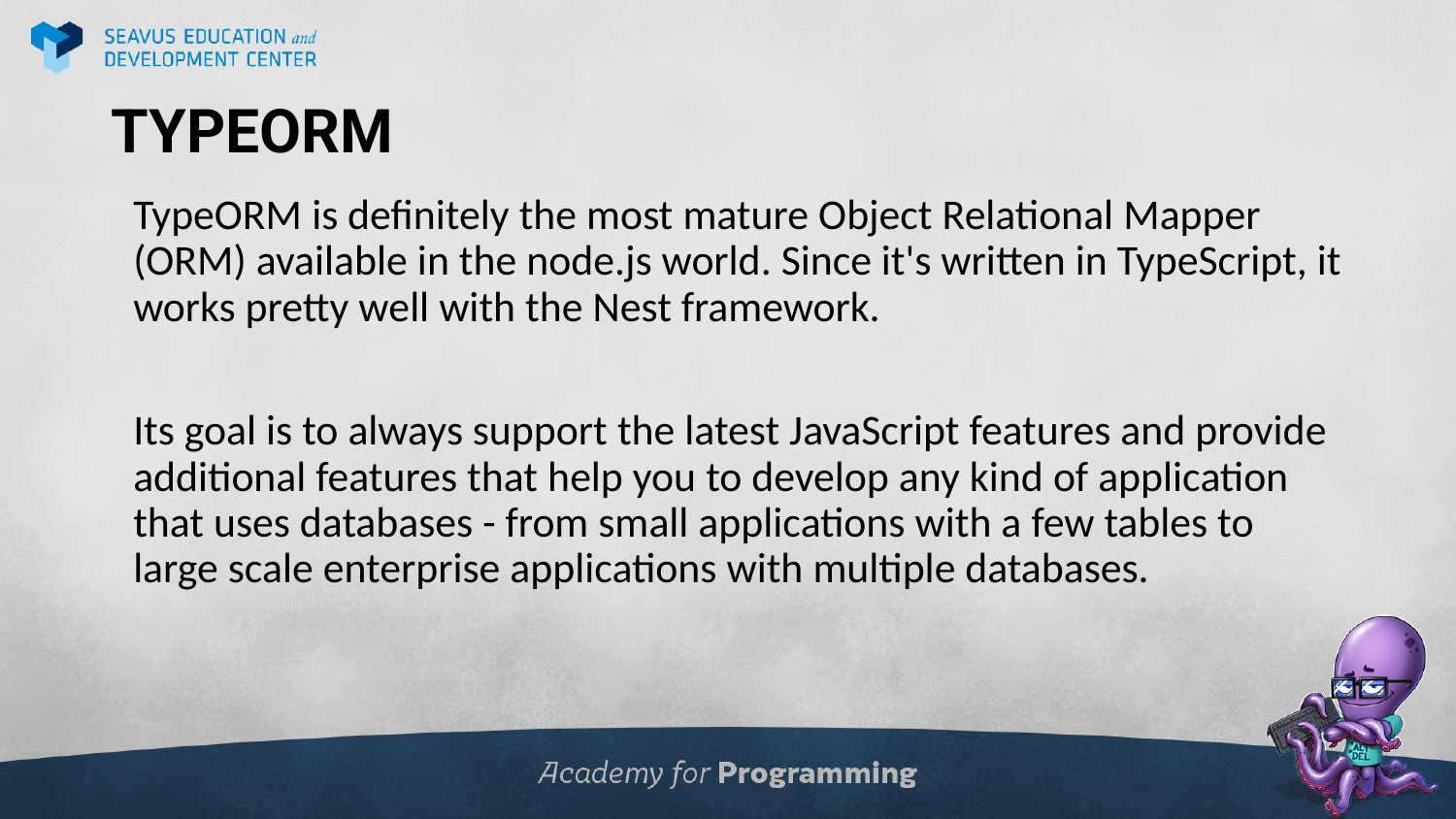

# TYPEORM
TypeORM is definitely the most mature Object Relational Mapper (ORM) available in the node.js world. Since it's written in TypeScript, it works pretty well with the Nest framework.

Its goal is to always support the latest JavaScript features and provide additional features that help you to develop any kind of application that uses databases - from small applications with a few tables to large scale enterprise applications with multiple databases.